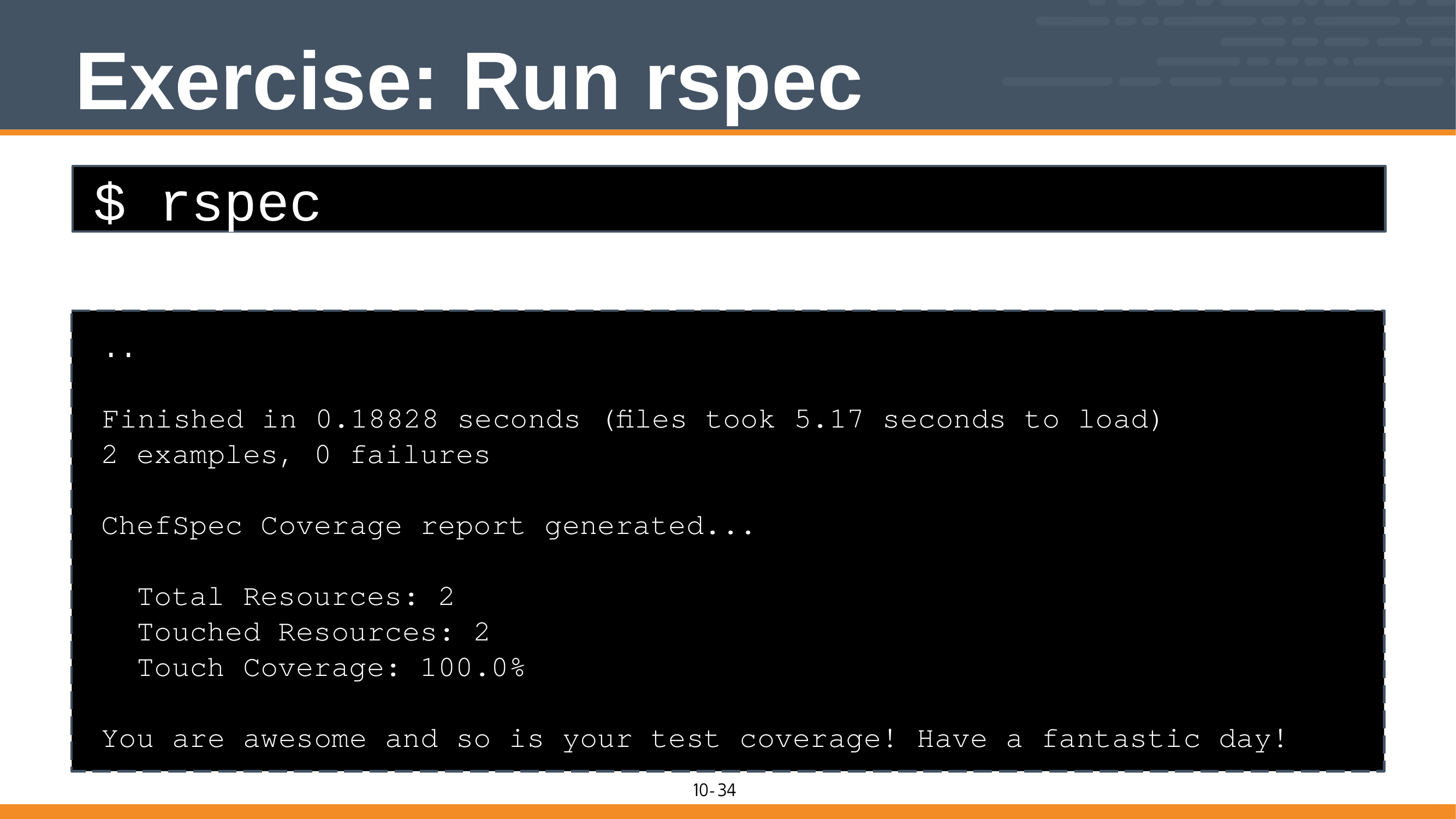

# Exercise: Run rspec

$ rspec

..

Finished in 0.18828 seconds (files took 5.17 seconds to load)
2 examples, 0 failures

ChefSpec Coverage report generated...

  Total Resources: 2
  Touched Resources: 2
  Touch Coverage: 100.0%

You are awesome and so is your test coverage! Have a fantastic day!
34